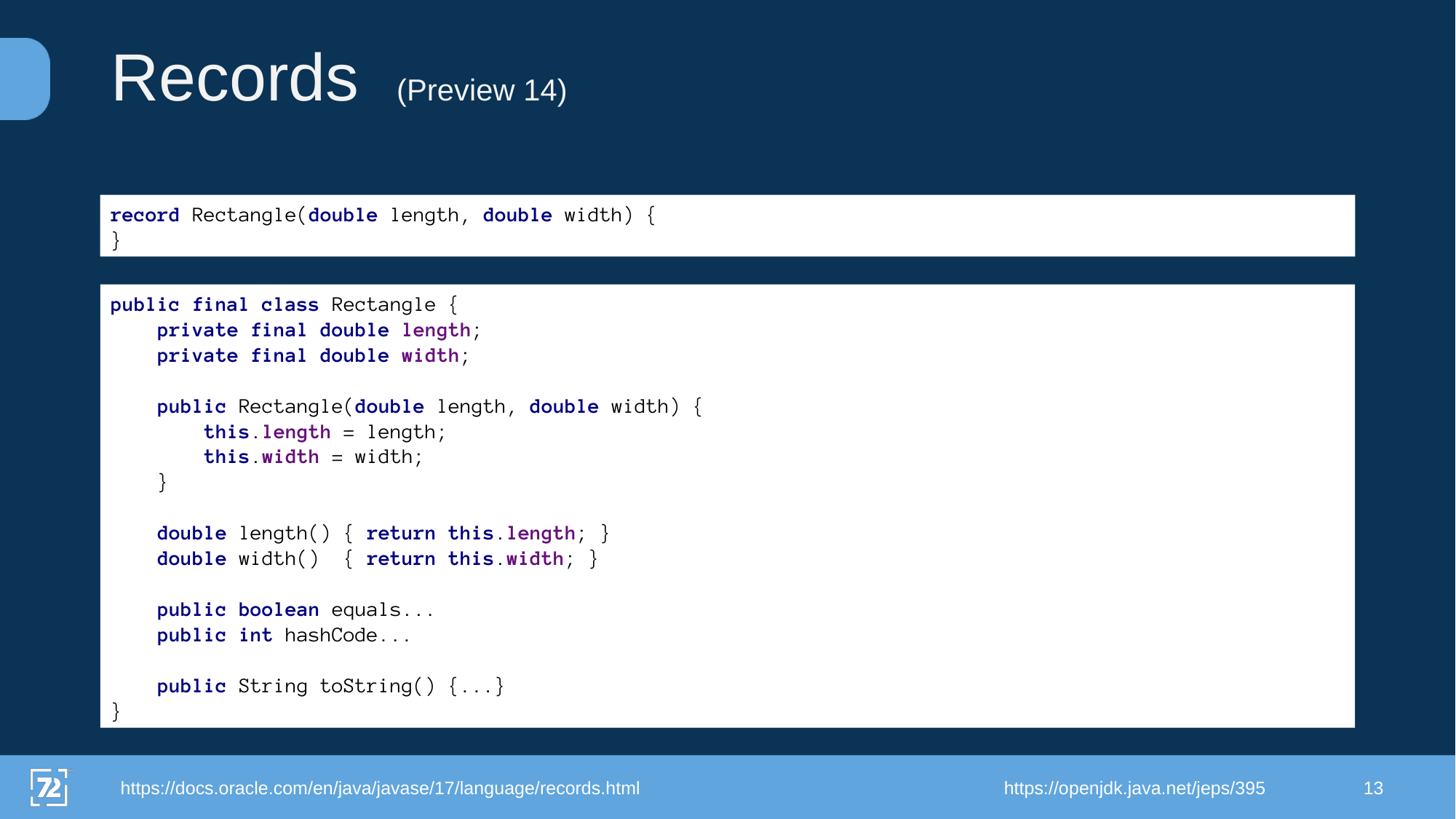

# Records  (Preview 14)
record Rectangle(double length, double width) {
}
public final class Rectangle {
    private final double length;
    private final double width;
    public Rectangle(double length, double width) {
        this.length = length;
        this.width = width;
    }
    double length() { return this.length; }
    double width()  { return this.width; }
    public boolean equals...
    public int hashCode...
    public String toString() {...}
}
https://docs.oracle.com/en/java/javase/17/language/records.html	https://openjdk.java.net/jeps/395